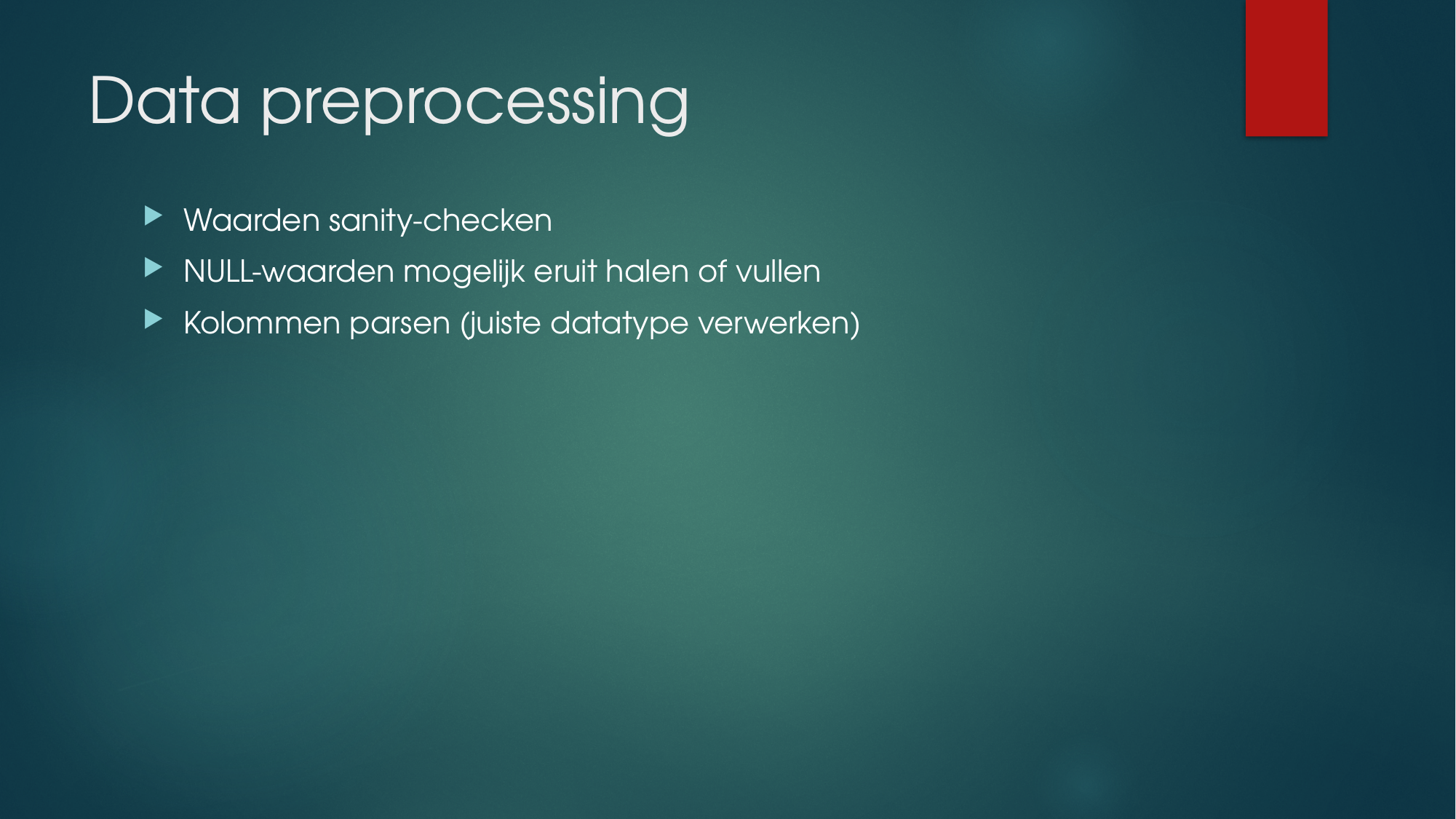

# Data preprocessing
Waarden sanity-checken
NULL-waarden mogelijk eruit halen of vullen
Kolommen parsen (juiste datatype verwerken)